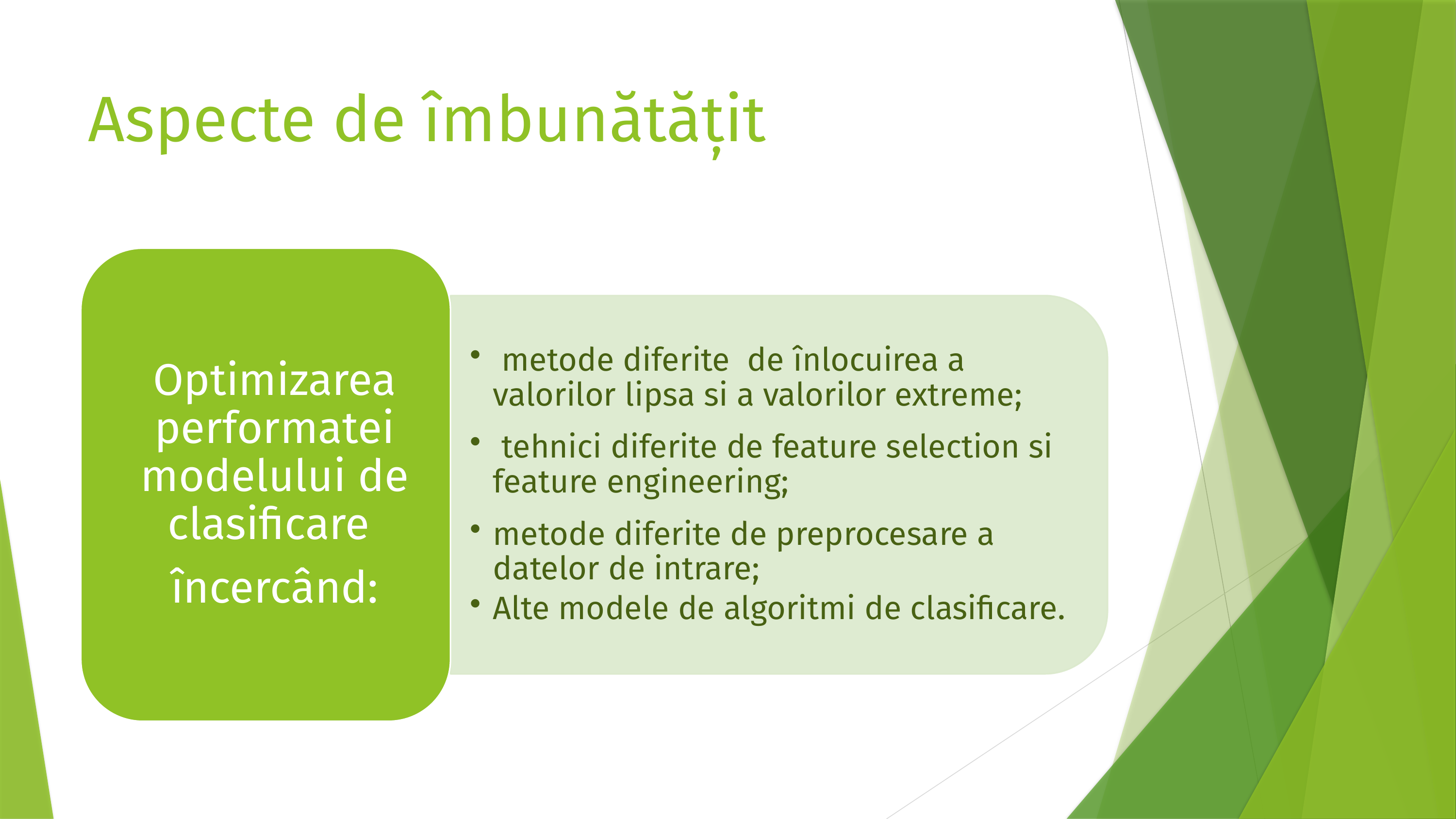

# Aspecte de îmbunătățit
 metode diferite  de înlocuirea a valorilor lipsa si a valorilor extreme;

 tehnici diferite de feature selection si feature engineering;

metode diferite de preprocesare a datelor de intrare;
Alte modele de algoritmi de clasificare.
Optimizarea performatei modelului de clasificare
încercând: